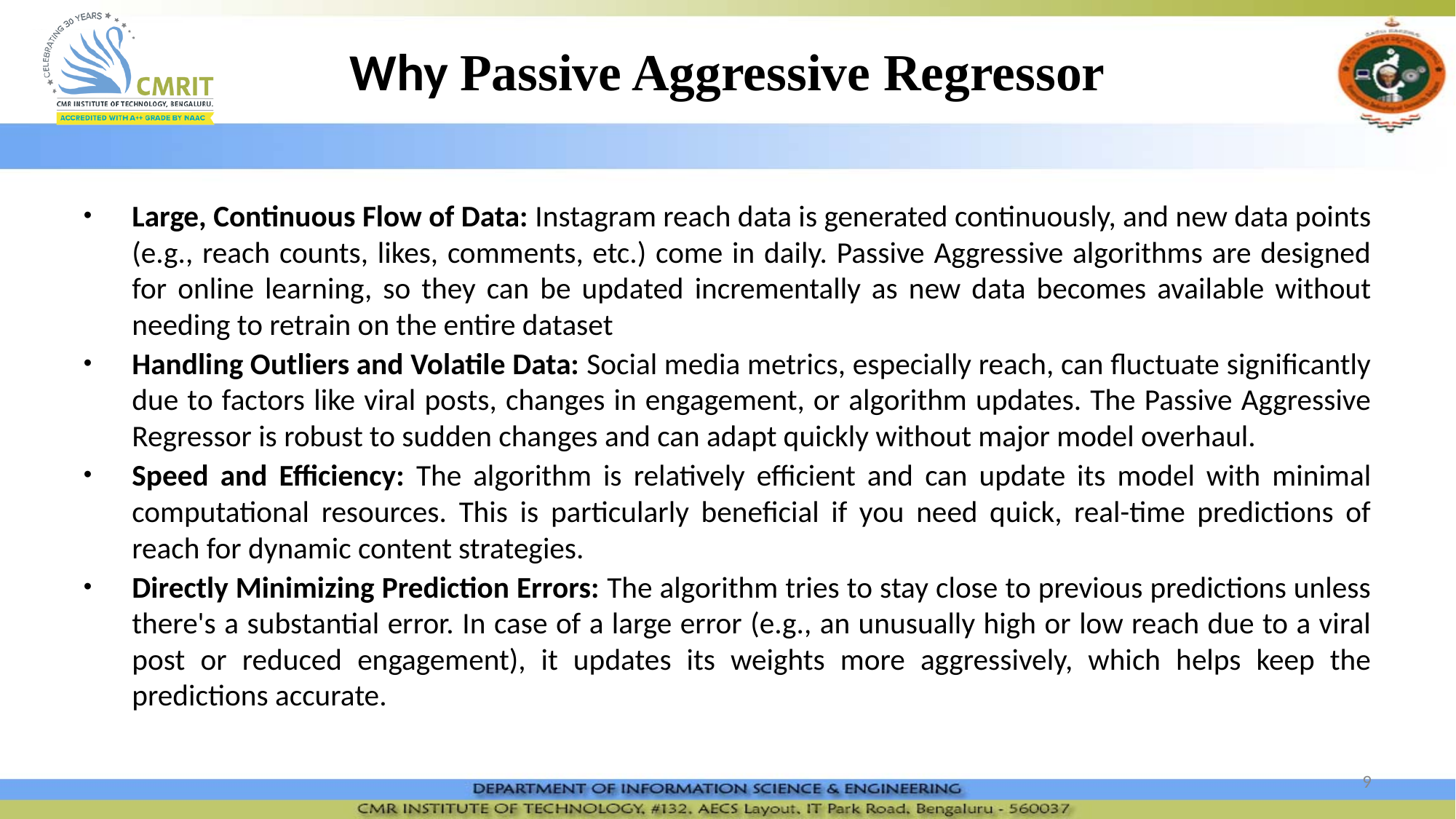

# Why Passive Aggressive Regressor
Large, Continuous Flow of Data: Instagram reach data is generated continuously, and new data points (e.g., reach counts, likes, comments, etc.) come in daily. Passive Aggressive algorithms are designed for online learning, so they can be updated incrementally as new data becomes available without needing to retrain on the entire dataset
Handling Outliers and Volatile Data: Social media metrics, especially reach, can fluctuate significantly due to factors like viral posts, changes in engagement, or algorithm updates. The Passive Aggressive Regressor is robust to sudden changes and can adapt quickly without major model overhaul.
Speed and Efficiency: The algorithm is relatively efficient and can update its model with minimal computational resources. This is particularly beneficial if you need quick, real-time predictions of reach for dynamic content strategies.
Directly Minimizing Prediction Errors: The algorithm tries to stay close to previous predictions unless there's a substantial error. In case of a large error (e.g., an unusually high or low reach due to a viral post or reduced engagement), it updates its weights more aggressively, which helps keep the predictions accurate.
9